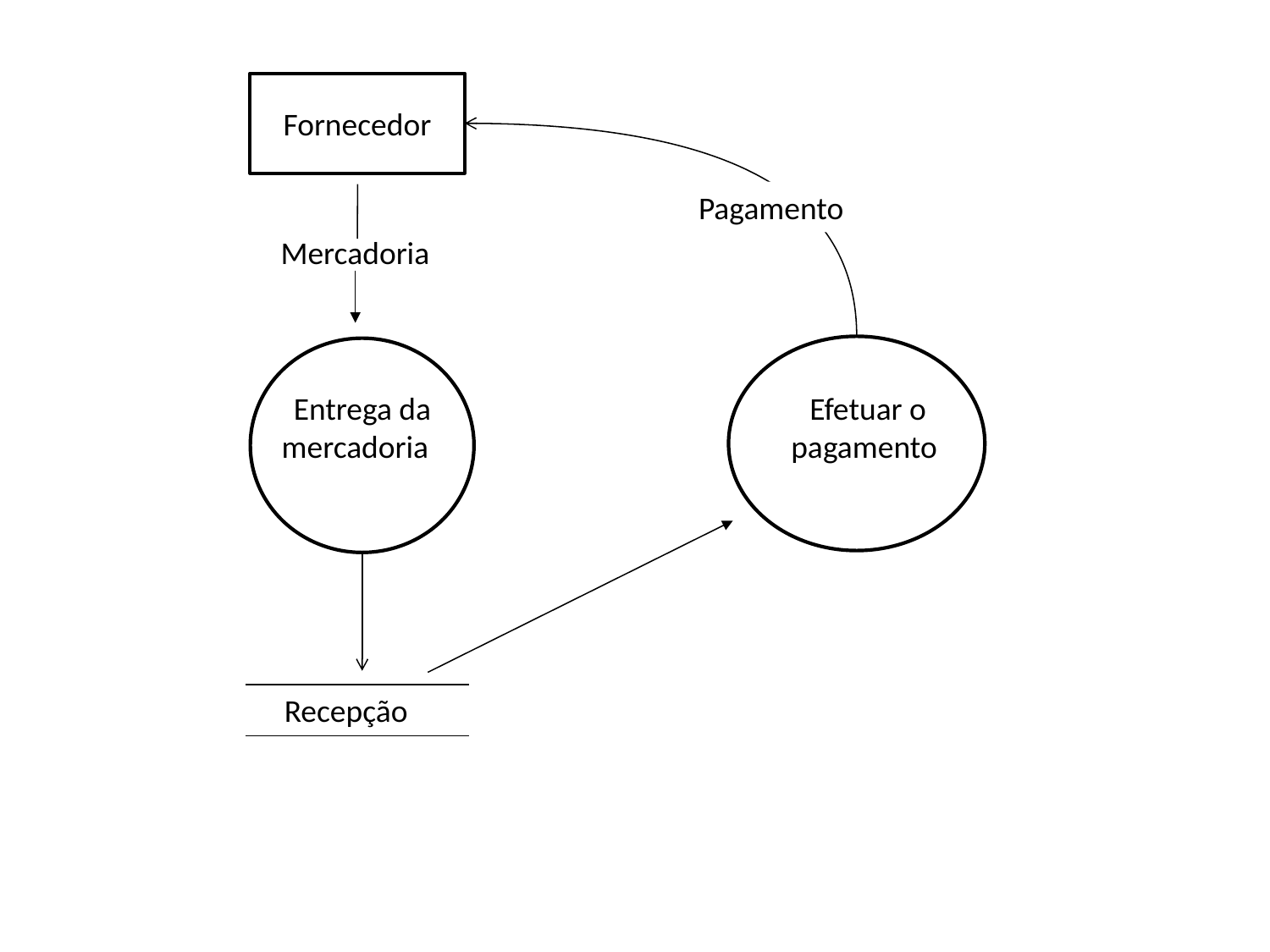

Fornecedor
Pagamento
Mercadoria
Agendar
Agendar
Entrega da mercadoria
Efetuar o pagamento

Recepção